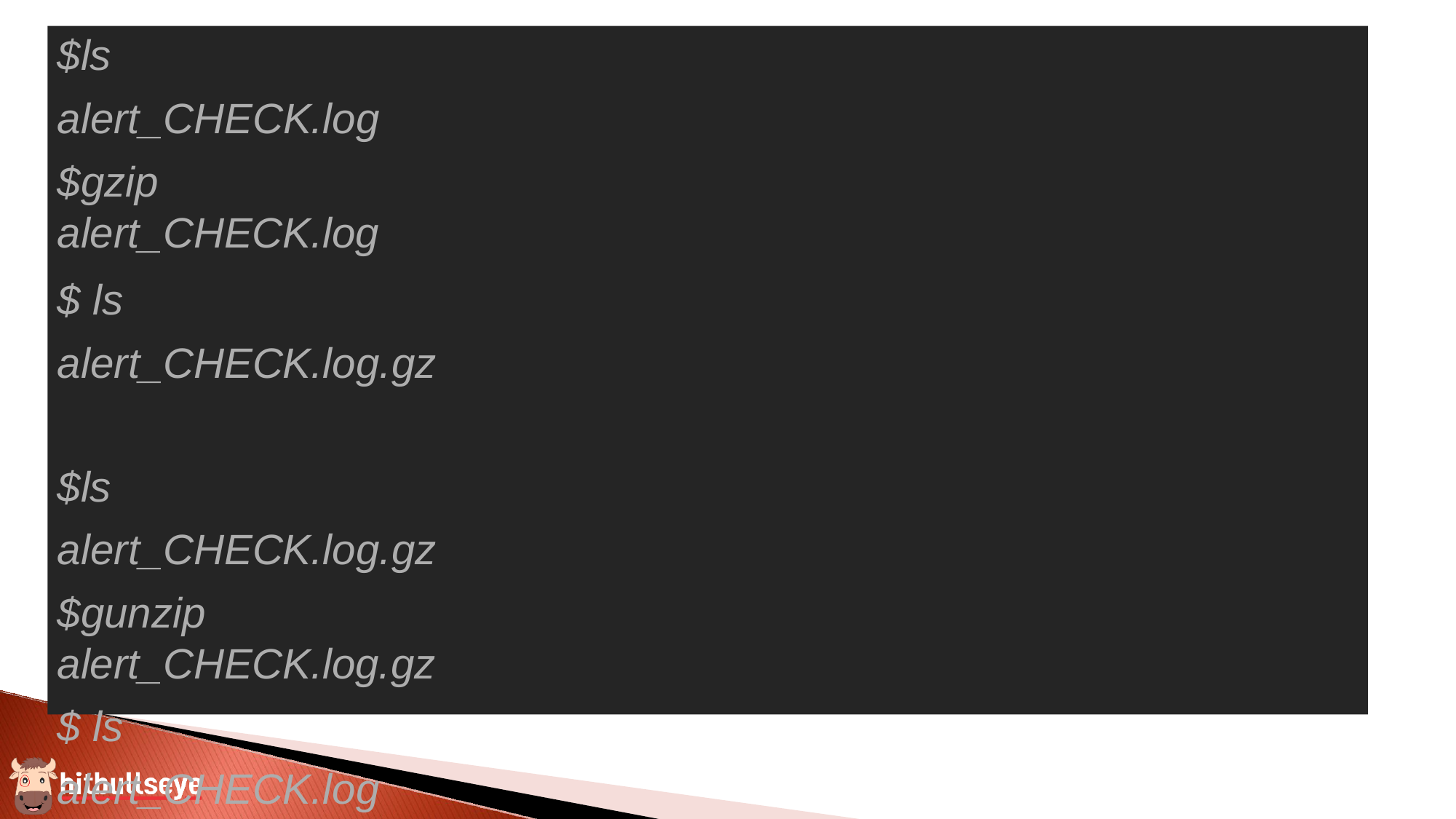

$ls  alert_CHECK.log
$gzip alert_CHECK.log
$ ls  alert_CHECK.log.gz

$ls  alert_CHECK.log.gz
$gunzip alert_CHECK.log.gz
$ ls  alert_CHECK.log